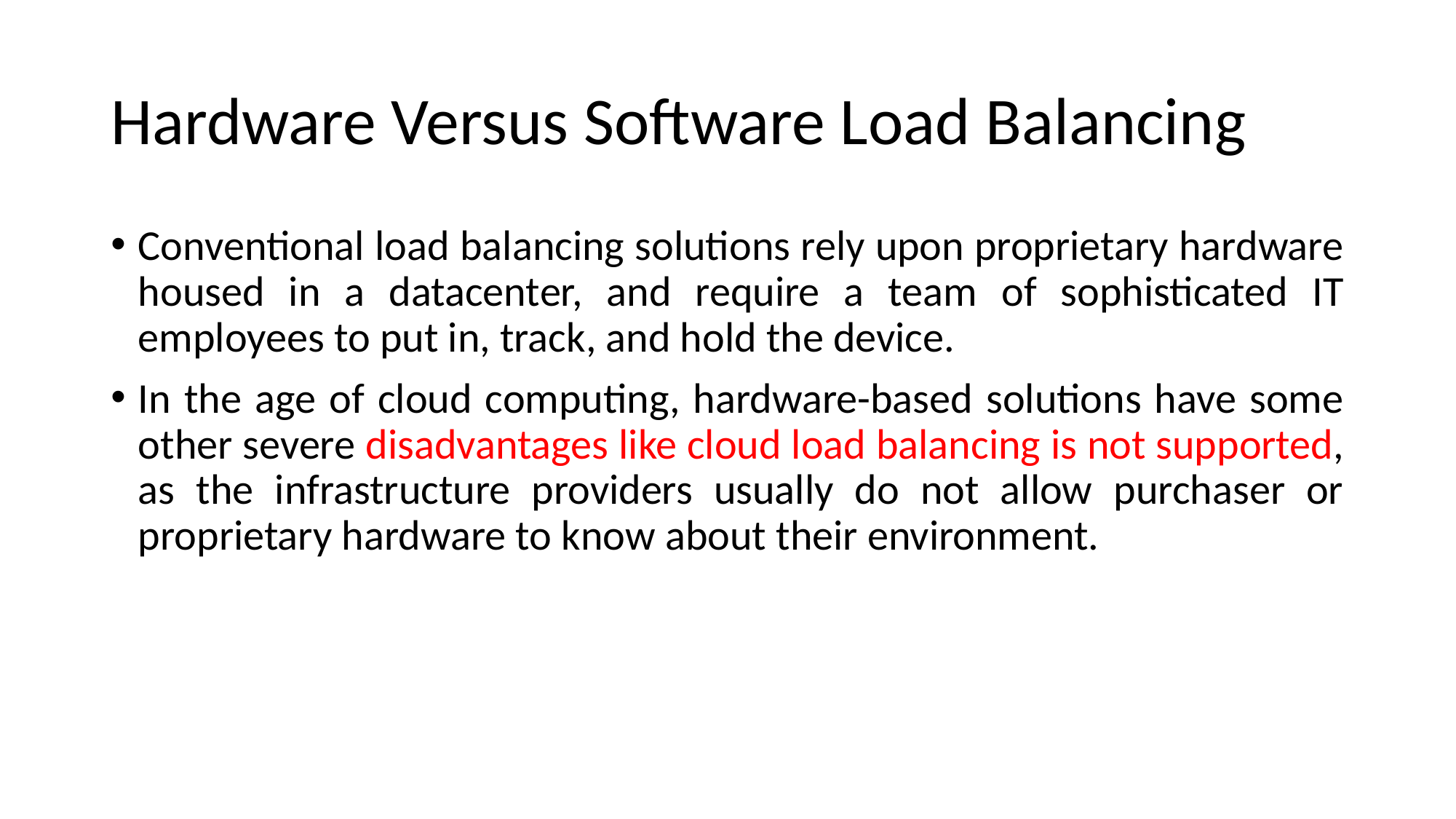

# Hardware Versus Software Load Balancing
Conventional load balancing solutions rely upon proprietary hardware housed in a datacenter, and require a team of sophisticated IT employees to put in, track, and hold the device.
In the age of cloud computing, hardware-based solutions have some other severe disadvantages like cloud load balancing is not supported, as the infrastructure providers usually do not allow purchaser or proprietary hardware to know about their environment.